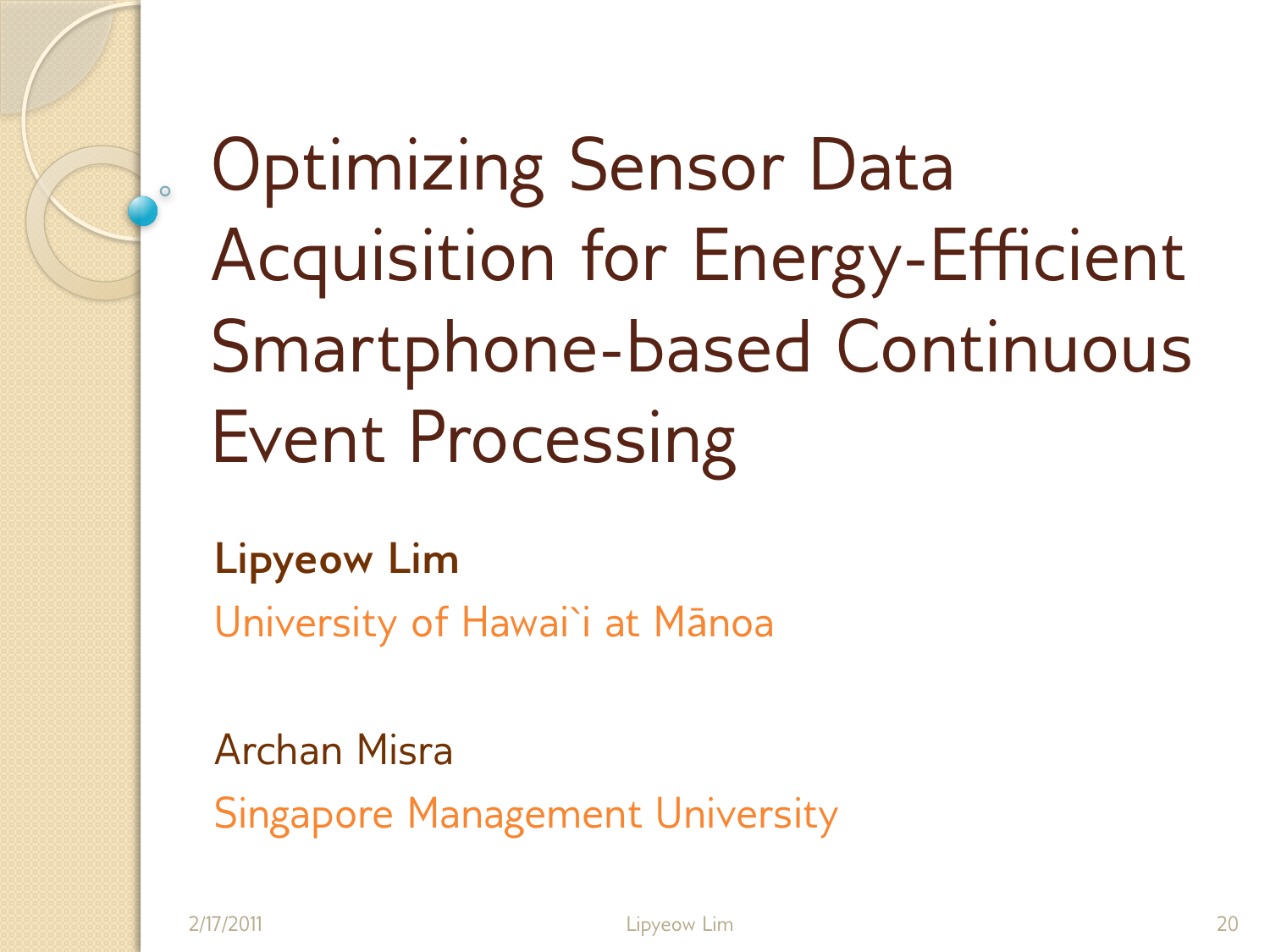

# Optimizing Sensor Data Acquisition for Energy-Efficient Smartphone-based Continuous Event Processing
Lipyeow Lim
University of Hawai`i at Mānoa

Archan Misra
Singapore Management University
2/17/2011
Lipyeow Lim
20